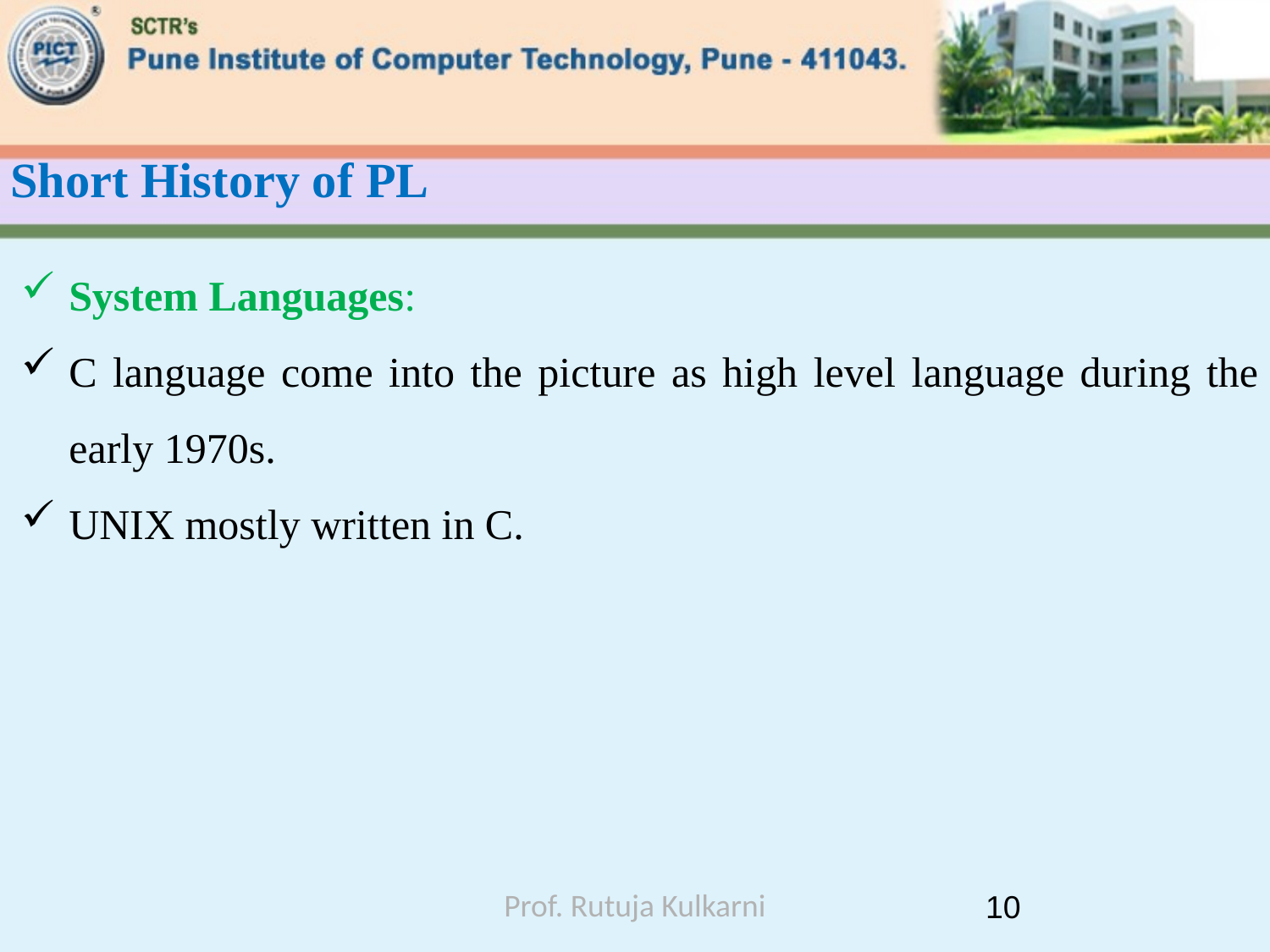

# Short History of PL
System Languages:
C language come into the picture as high level language during the early 1970s.
UNIX mostly written in C.

Prof. Rutuja Kulkarni
10